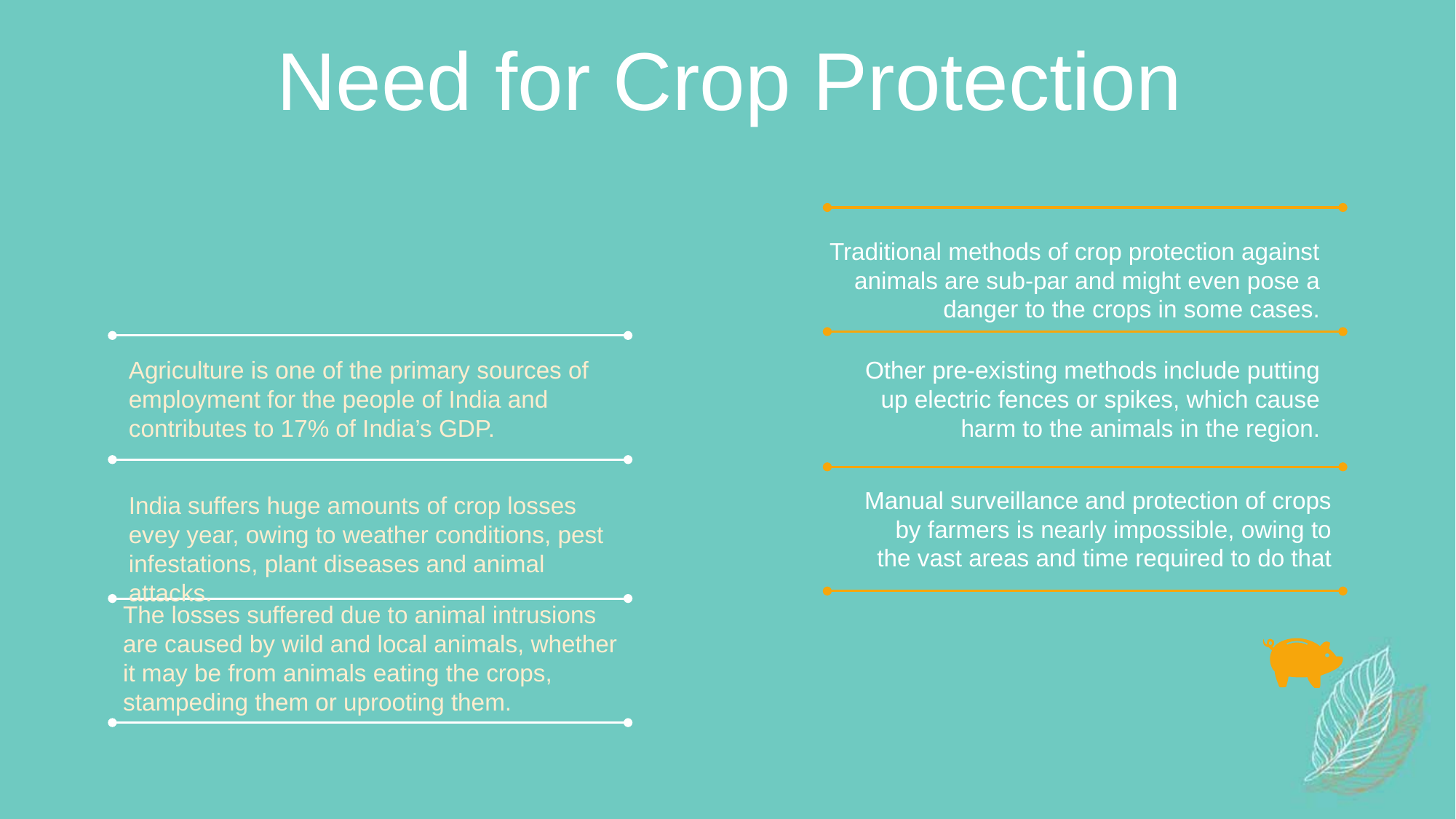

Need for Crop Protection
Traditional methods of crop protection against animals are sub-par and might even pose a danger to the crops in some cases.
Agriculture is one of the primary sources of employment for the people of India and contributes to 17% of India’s GDP.
Other pre-existing methods include putting up electric fences or spikes, which cause harm to the animals in the region.
Manual surveillance and protection of crops by farmers is nearly impossible, owing to the vast areas and time required to do that
India suffers huge amounts of crop losses evey year, owing to weather conditions, pest infestations, plant diseases and animal attacks.
The losses suffered due to animal intrusions are caused by wild and local animals, whether it may be from animals eating the crops, stampeding them or uprooting them.